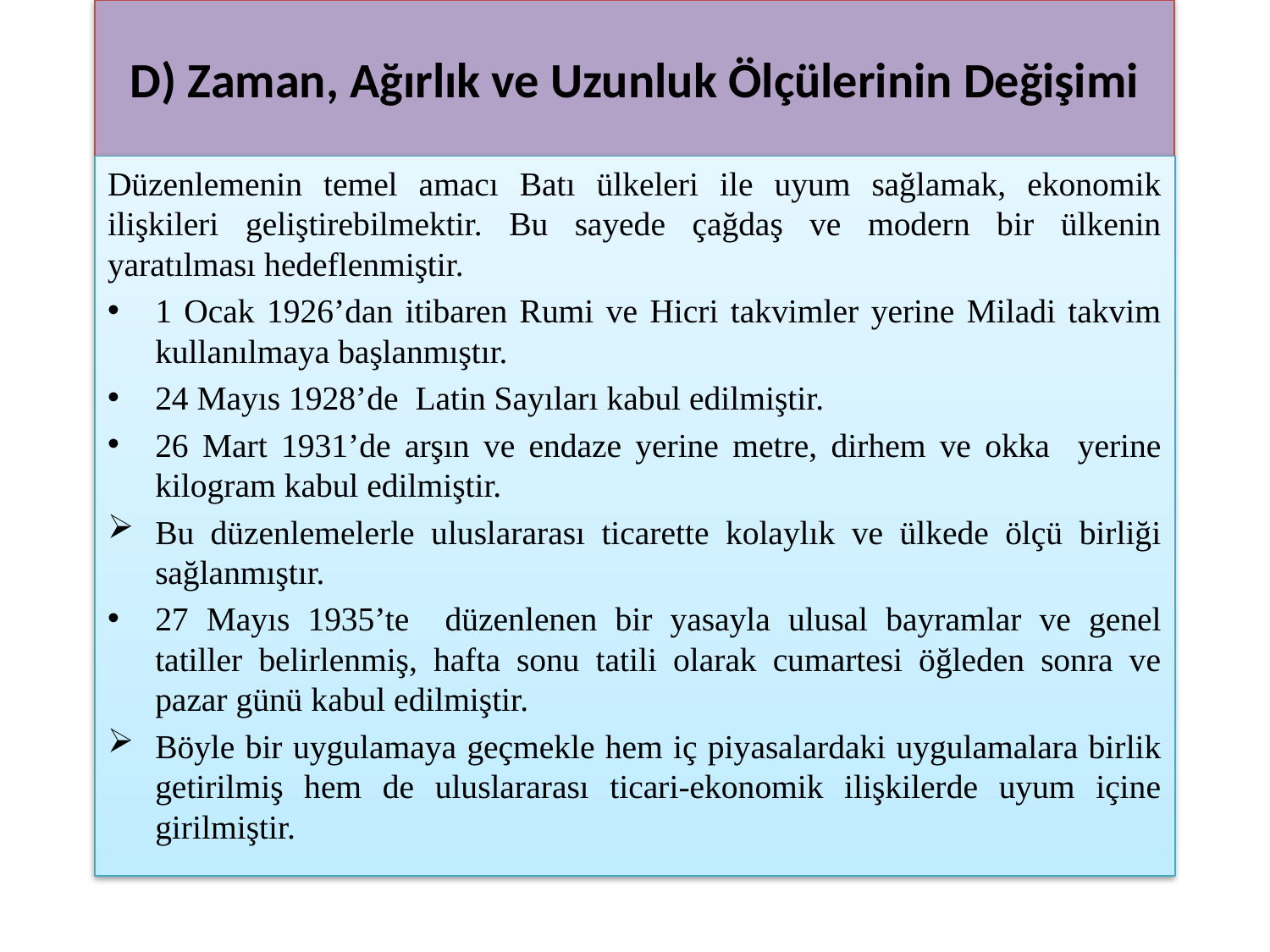

# D) Zaman, Ağırlık ve Uzunluk Ölçülerinin Değişimi
Düzenlemenin temel amacı Batı ülkeleri ile uyum sağlamak, ekonomik ilişkileri geliştirebilmektir. Bu sayede çağdaş ve modern bir ülkenin yaratılması hedeflenmiştir.
1 Ocak 1926’dan itibaren Rumi ve Hicri takvimler yerine Miladi takvim kullanılmaya başlanmıştır.
24 Mayıs 1928’de  Latin Sayıları kabul edilmiştir.
26 Mart 1931’de arşın ve endaze yerine metre, dirhem ve okka  yerine kilogram kabul edilmiştir.
Bu düzenlemelerle uluslararası ticarette kolaylık ve ülkede ölçü birliği sağlanmıştır.
27 Mayıs 1935’te  düzenlenen bir yasayla ulusal bayramlar ve genel tatiller belirlenmiş, hafta sonu tatili olarak cumartesi öğleden sonra ve pazar günü kabul edilmiştir.
Böyle bir uygulamaya geçmekle hem iç piyasalardaki uygulamalara birlik getirilmiş hem de uluslararası ticari-ekonomik ilişkilerde uyum içine girilmiştir.